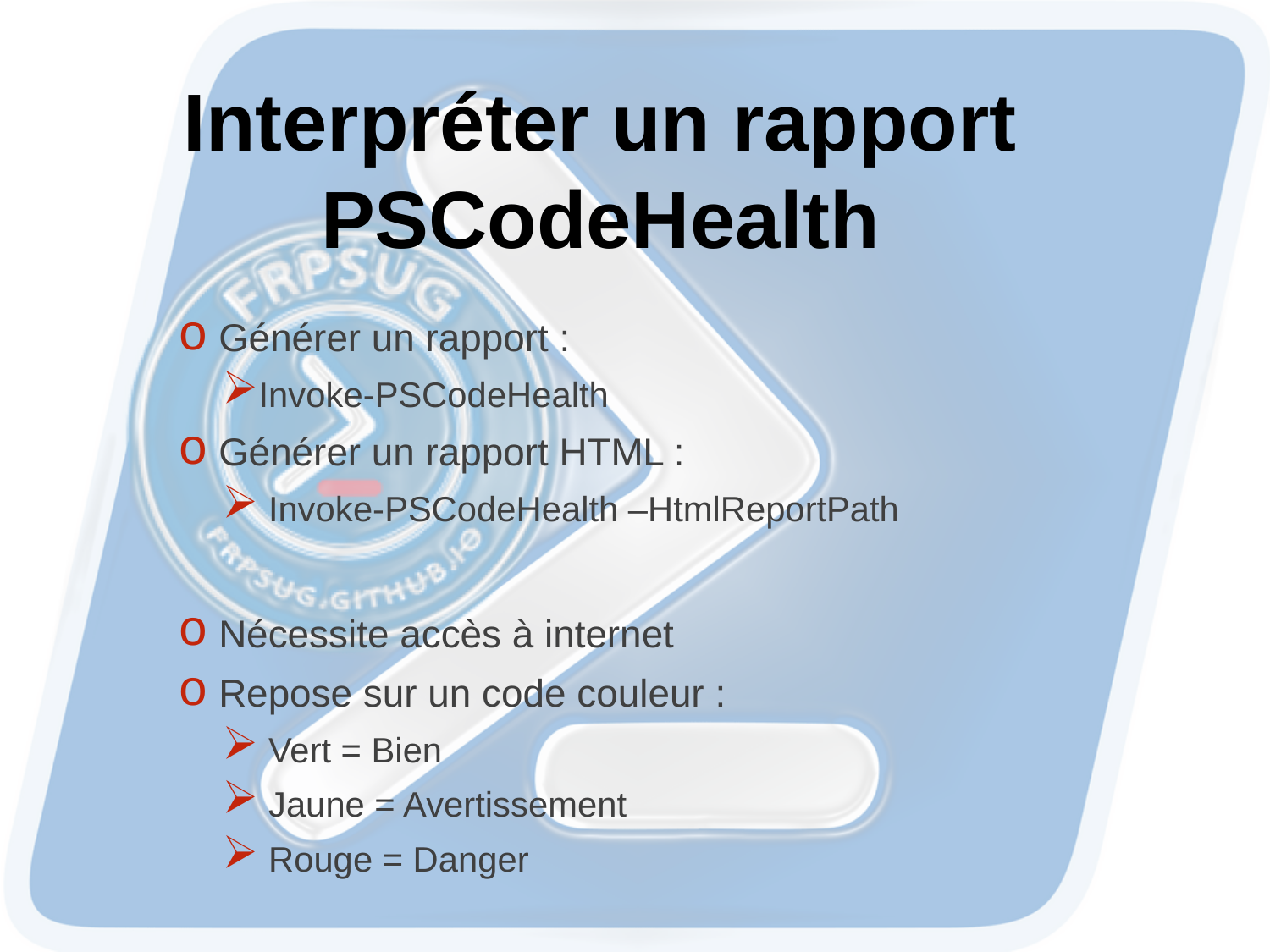

# Interpréter un rapport PSCodeHealth
 Générer un rapport :
Invoke-PSCodeHealth
 Générer un rapport HTML :
 Invoke-PSCodeHealth –HtmlReportPath

 Nécessite accès à internet
 Repose sur un code couleur :
 Vert = Bien
 Jaune = Avertissement
 Rouge = Danger